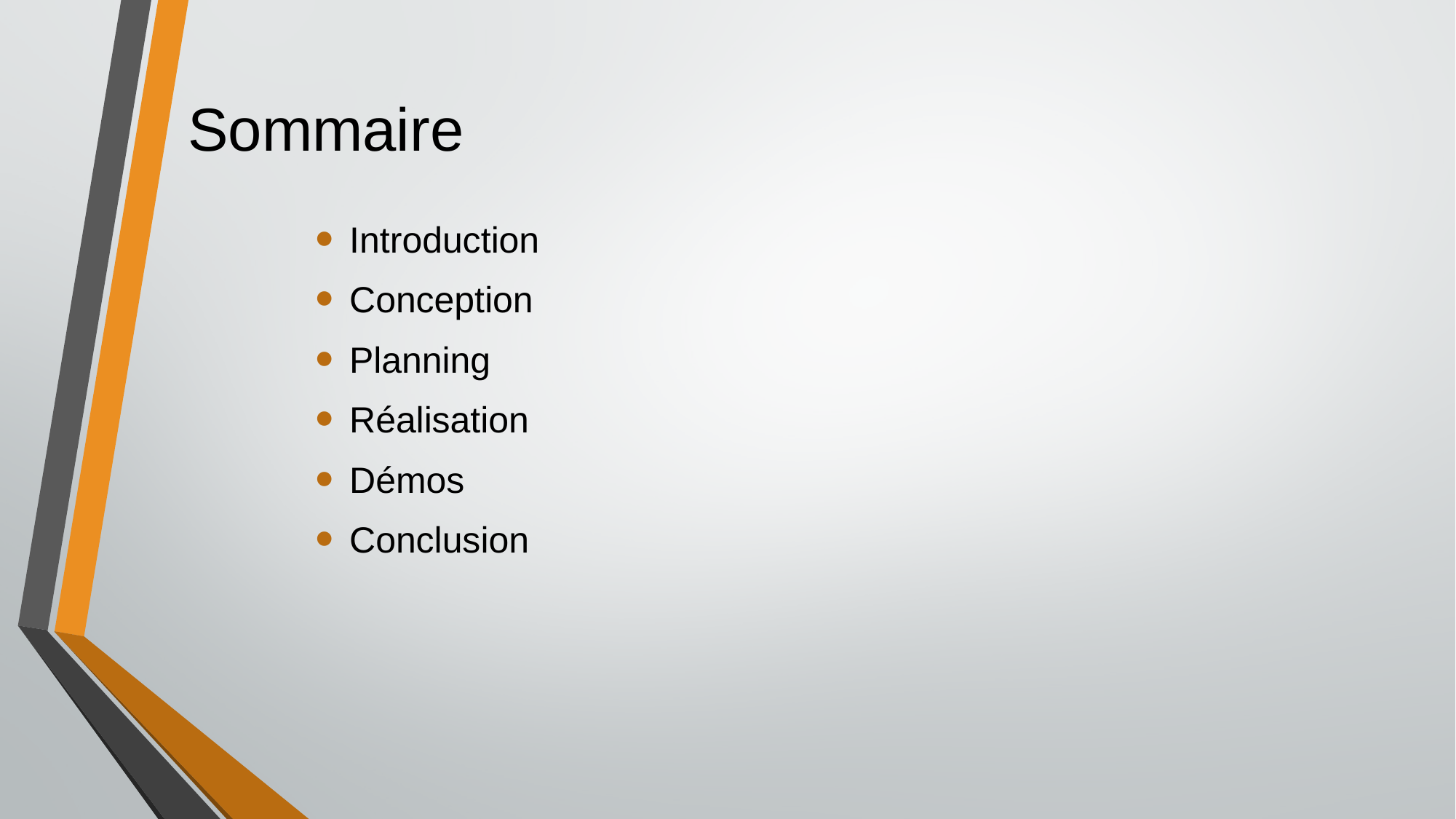

# Sommaire
Introduction
Conception
Planning
Réalisation
Démos
Conclusion